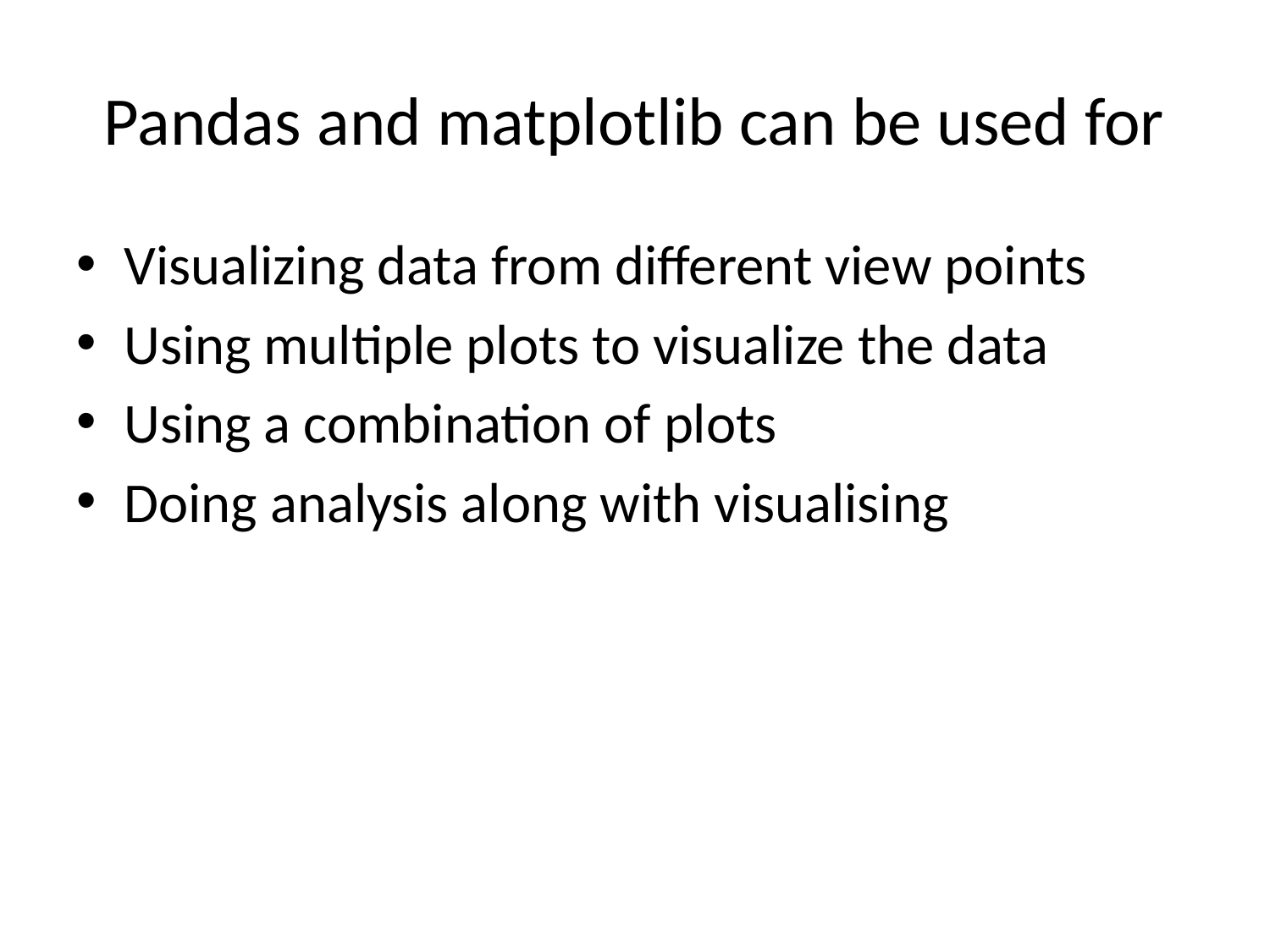

# Pandas and matplotlib can be used for
Visualizing data from different view points
Using multiple plots to visualize the data
Using a combination of plots
Doing analysis along with visualising